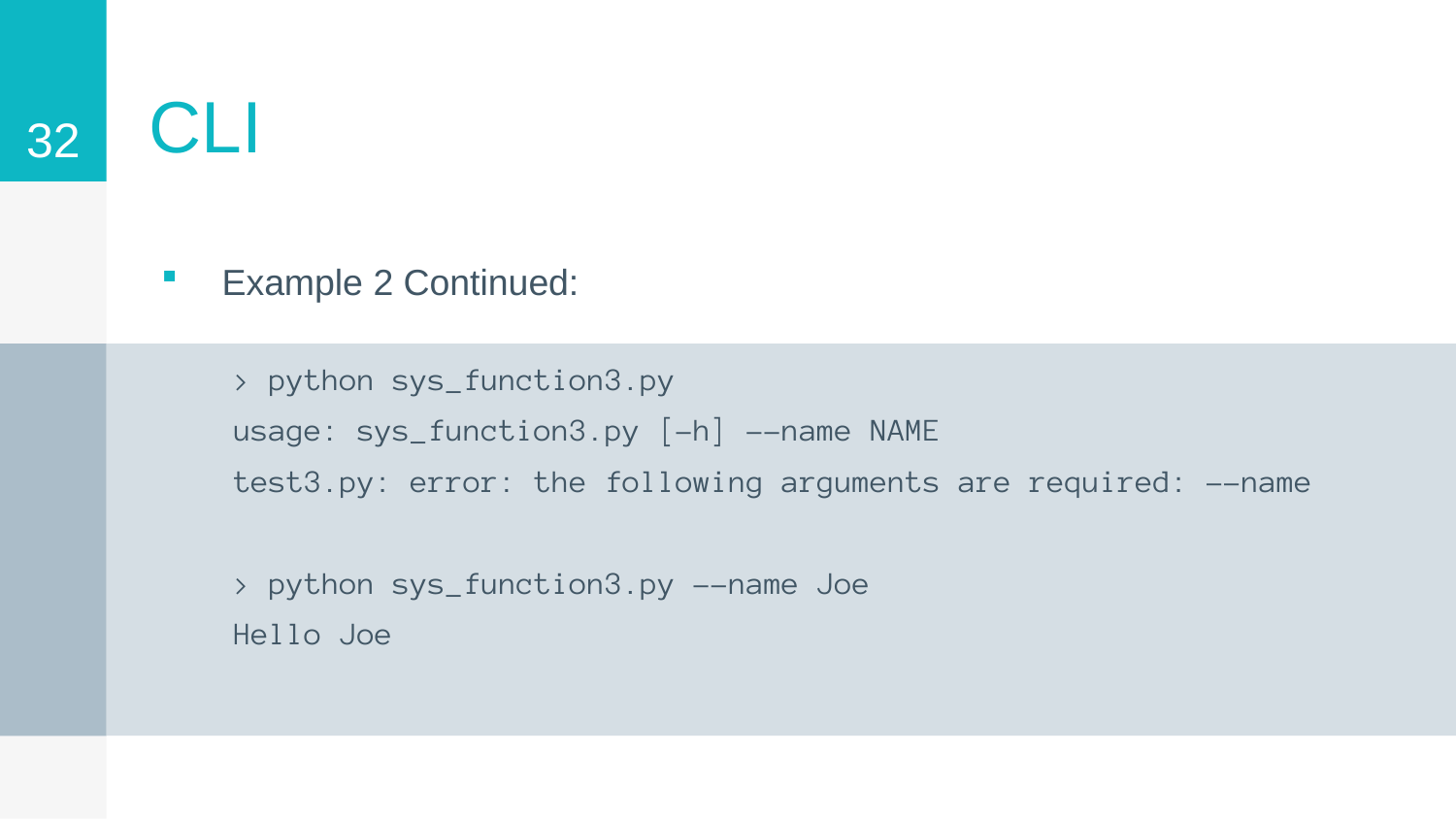

32
# CLI
Example 2 Continued:
> python sys_function3.py
usage: sys_function3.py [-h] --name NAME
test3.py: error: the following arguments are required: --name

> python sys_function3.py --name Joe
Hello Joe